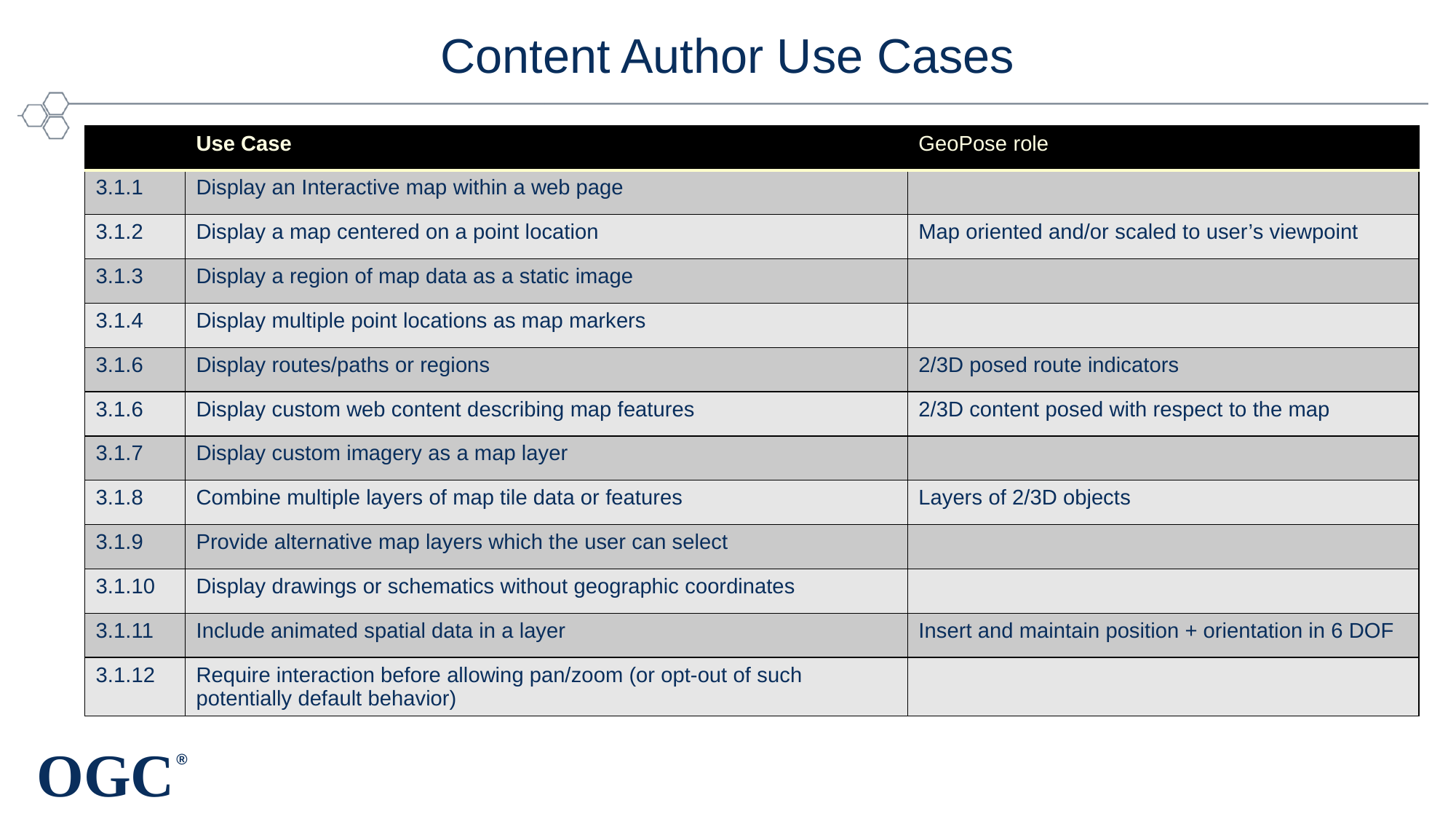

# Content Author Use Cases
|  | Use Case | GeoPose role |
| --- | --- | --- |
| 3.1.1 | Display an Interactive map within a web page |  |
| 3.1.2 | Display a map centered on a point location | Map oriented and/or scaled to user’s viewpoint |
| 3.1.3 | Display a region of map data as a static image |  |
| 3.1.4 | Display multiple point locations as map markers |  |
| 3.1.6 | Display routes/paths or regions | 2/3D posed route indicators |
| 3.1.6 | Display custom web content describing map features | 2/3D content posed with respect to the map |
| 3.1.7 | Display custom imagery as a map layer |  |
| 3.1.8 | Combine multiple layers of map tile data or features | Layers of 2/3D objects |
| 3.1.9 | Provide alternative map layers which the user can select |  |
| 3.1.10 | Display drawings or schematics without geographic coordinates |  |
| 3.1.11 | Include animated spatial data in a layer | Insert and maintain position + orientation in 6 DOF |
| 3.1.12 | Require interaction before allowing pan/zoom (or opt-out of such potentially default behavior) |  |